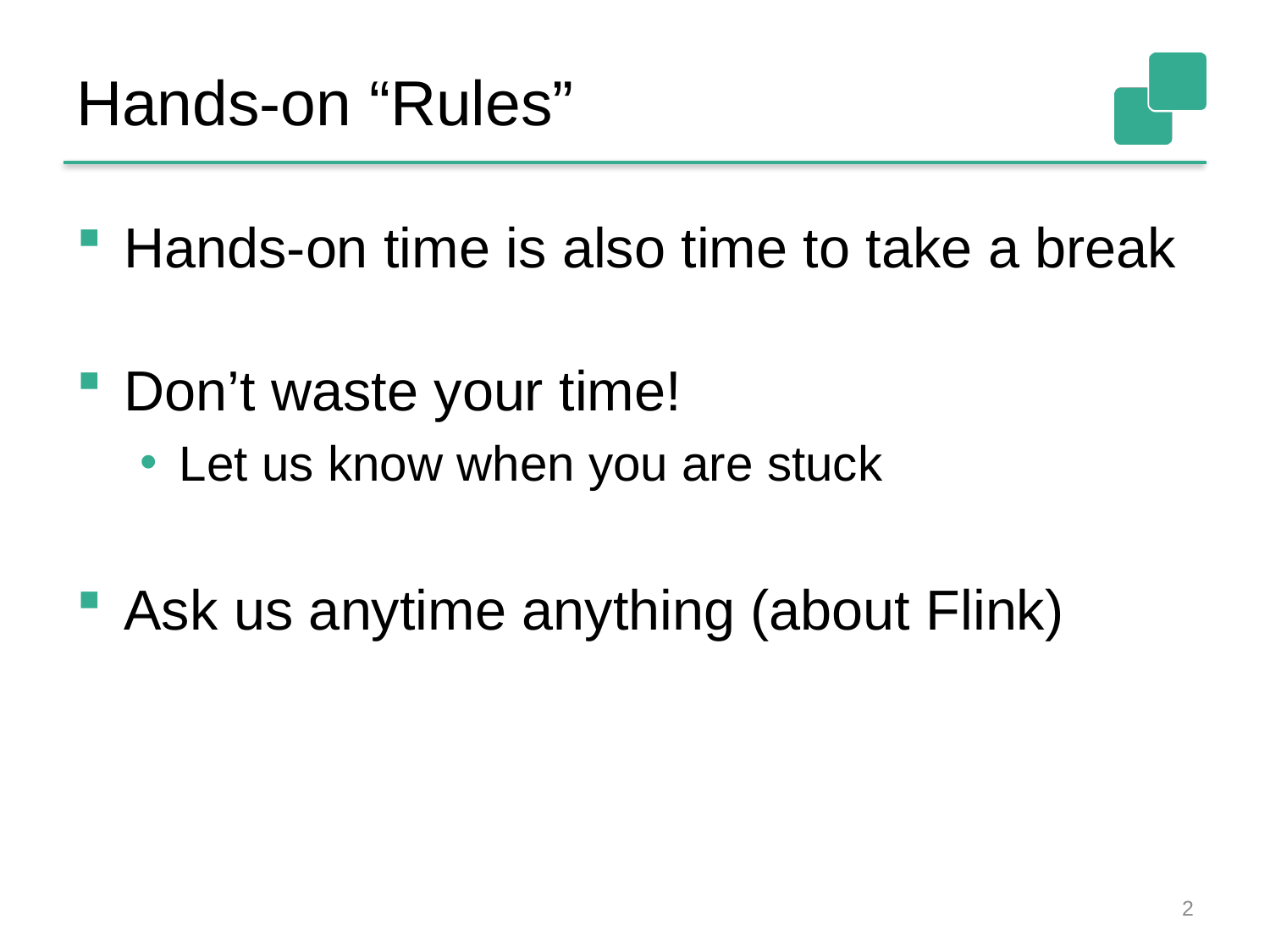

# Hands-on “Rules”
Hands-on time is also time to take a break

Don’t waste your time!
Let us know when you are stuck

Ask us anytime anything (about Flink)

2